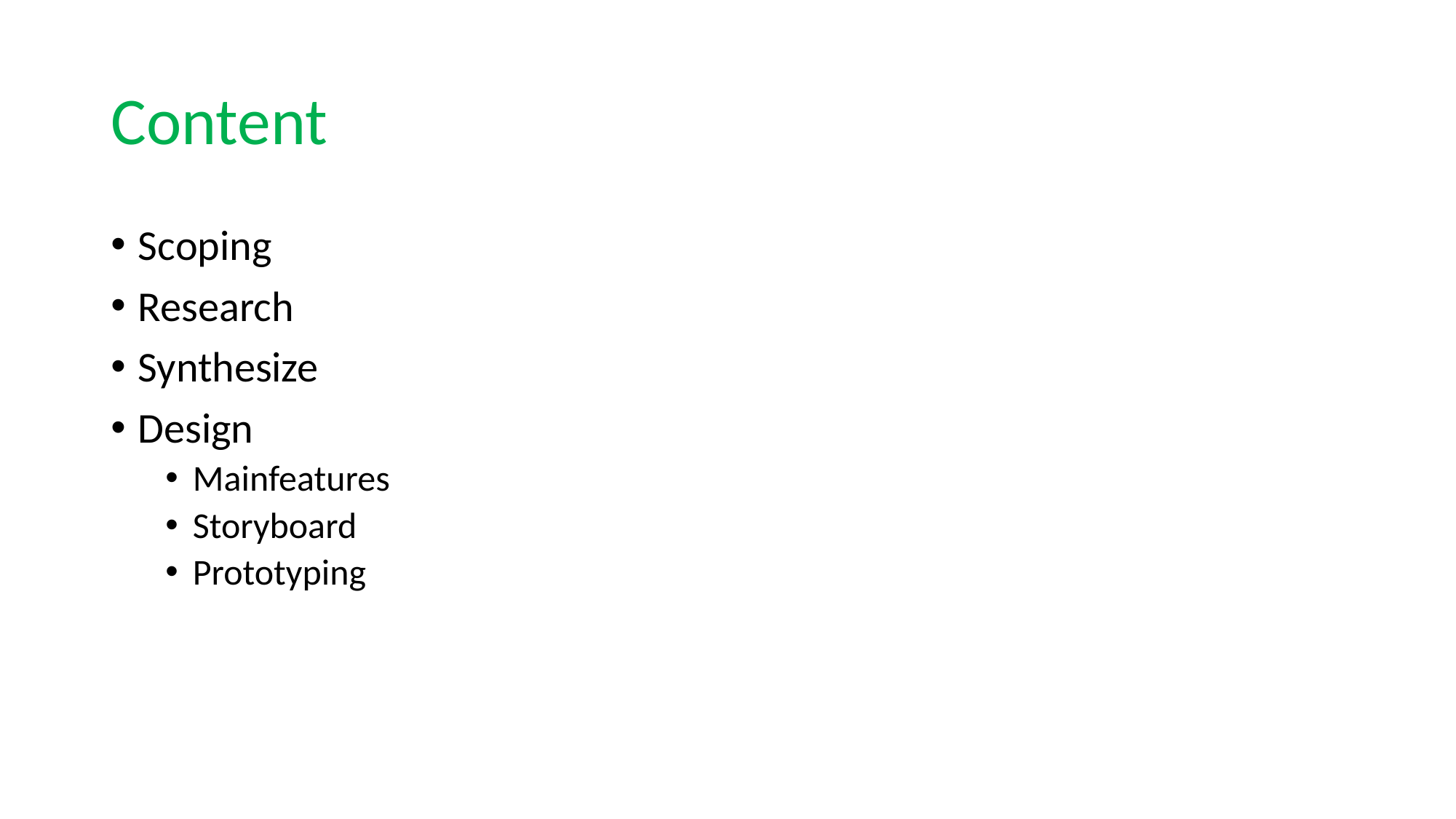

# Content
Scoping
Research
Synthesize
Design
Mainfeatures
Storyboard
Prototyping